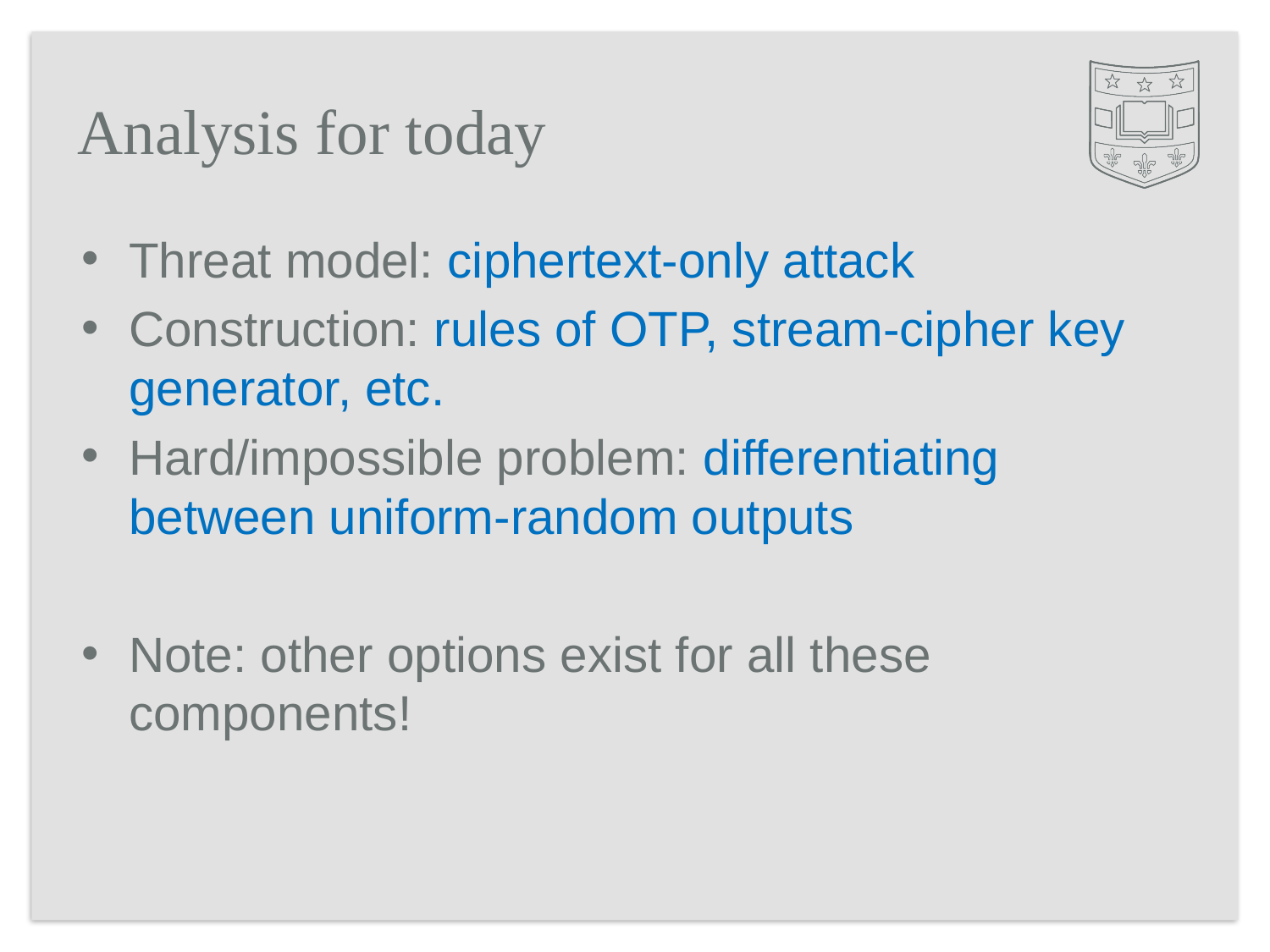

# Analysis for today
Threat model: ciphertext-only attack
Construction: rules of OTP, stream-cipher key generator, etc.
Hard/impossible problem: differentiating between uniform-random outputs

Note: other options exist for all these components!